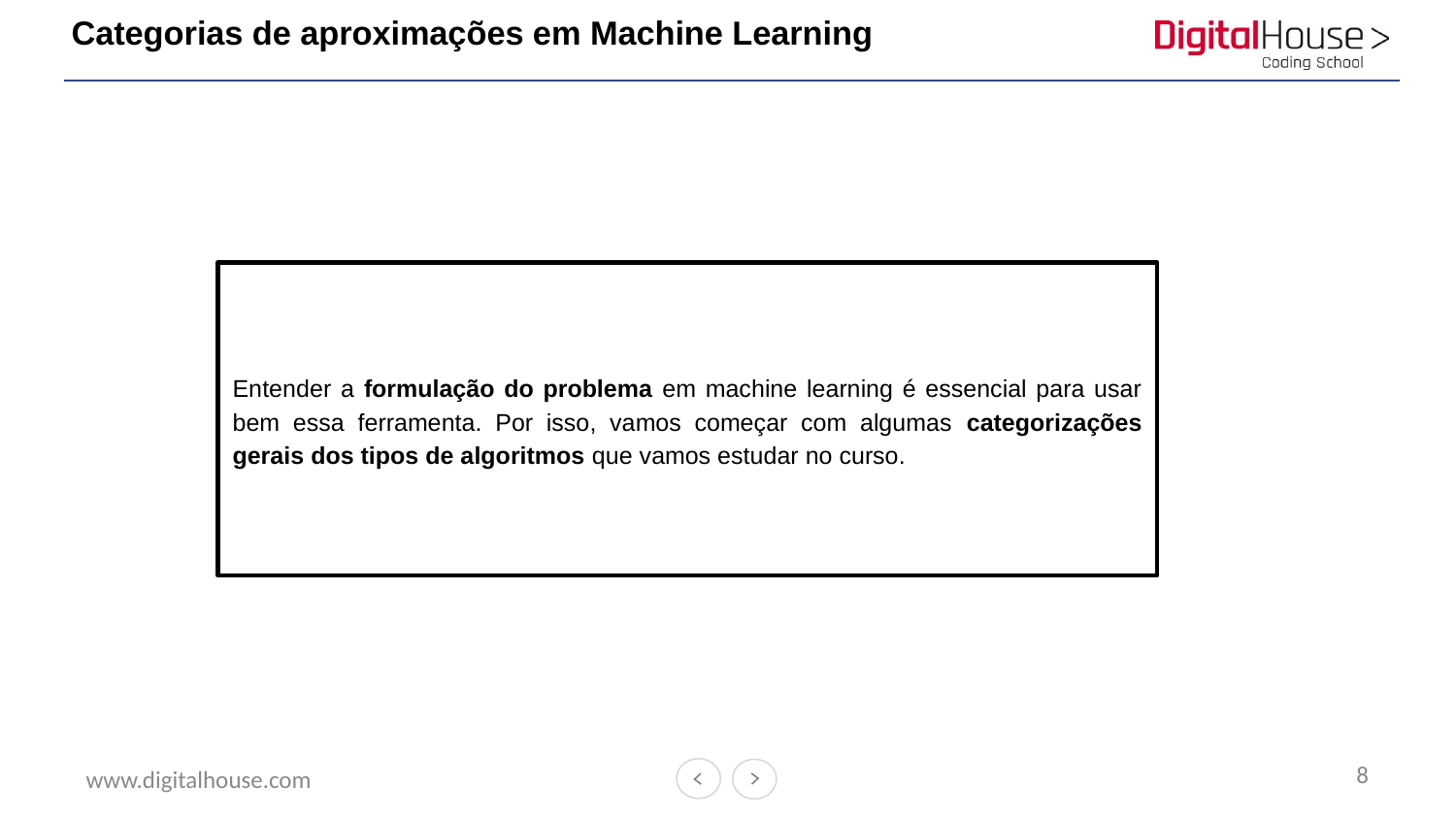

# Categorias de aproximações em Machine Learning

Entender a formulação do problema em machine learning é essencial para usar bem essa ferramenta. Por isso, vamos começar com algumas categorizações gerais dos tipos de algoritmos que vamos estudar no curso.
8